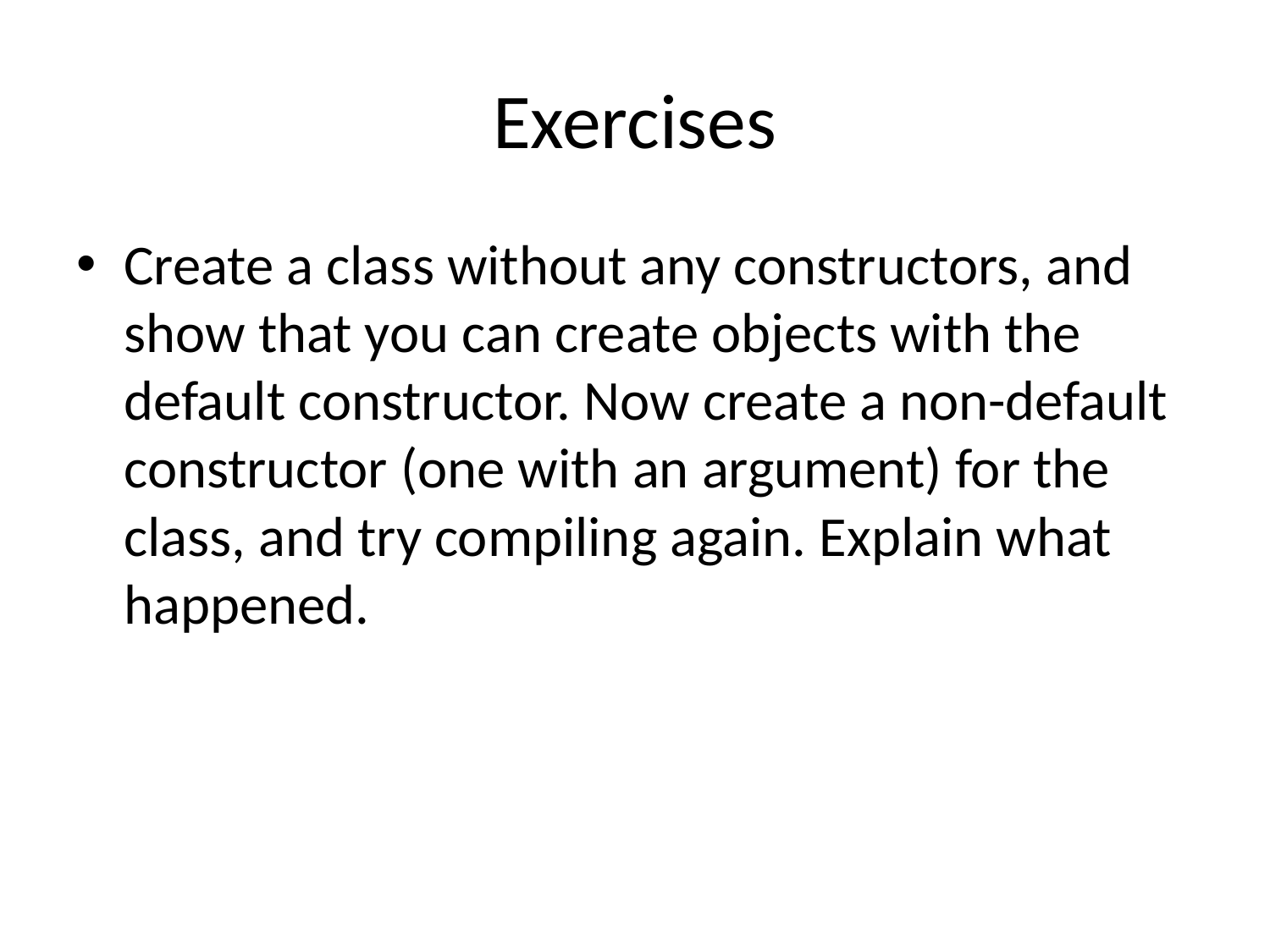

# Exercises
Create a class without any constructors, and show that you can create objects with the default constructor. Now create a non-default constructor (one with an argument) for the class, and try compiling again. Explain what happened.